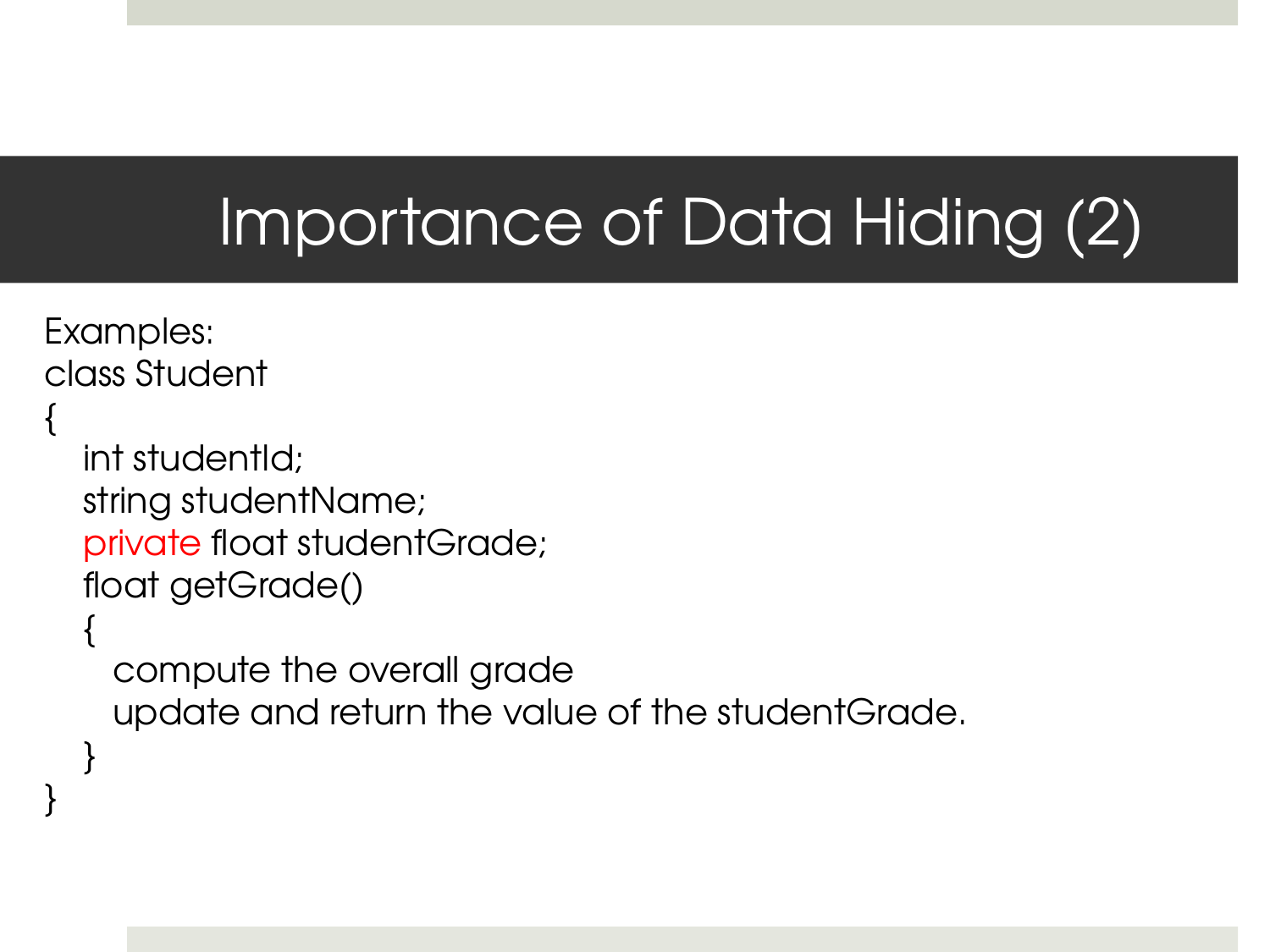

# Importance of Data Hiding (2)
Examples:
class Student
{
    int studentId;
    string studentName;
    private float studentGrade;
    float getGrade()
    {
       compute the overall grade
       update and return the value of the studentGrade.
    }
}